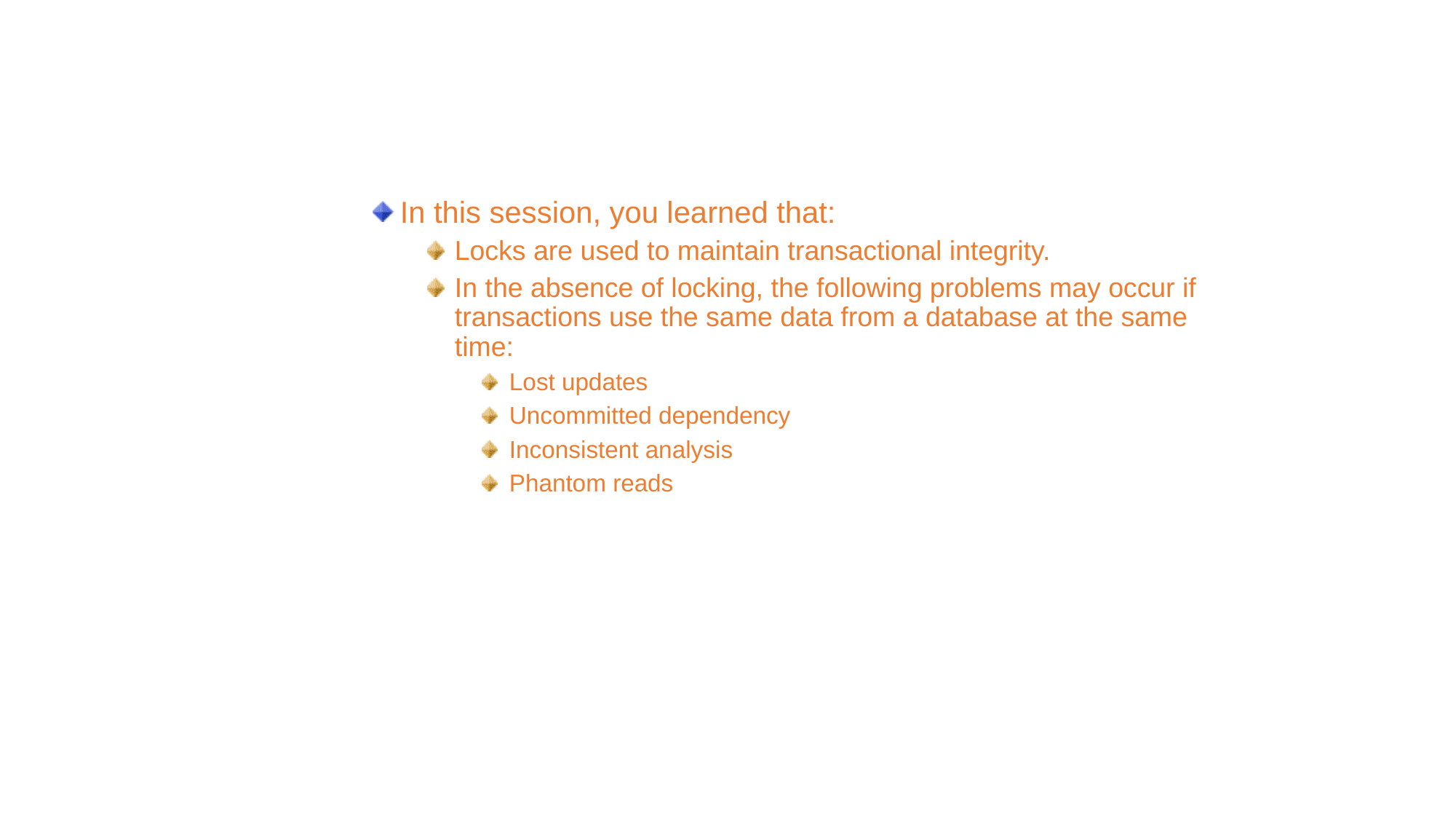

Summary
In this session, you learned that:
Locks are used to maintain transactional integrity.
In the absence of locking, the following problems may occur if transactions use the same data from a database at the same time:
Lost updates
Uncommitted dependency
Inconsistent analysis
Phantom reads